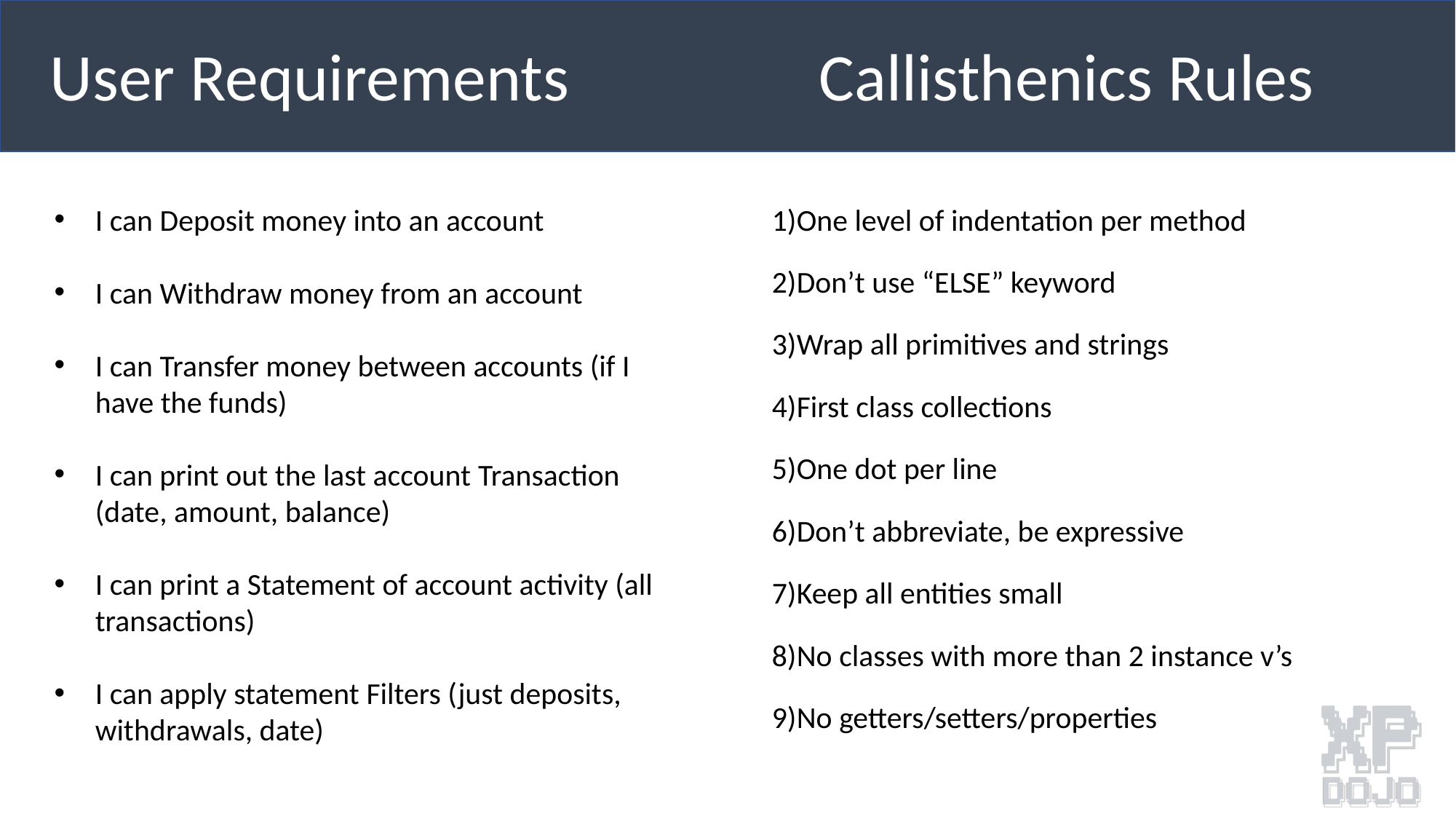

User Requirements
Callisthenics Rules
I can Deposit money into an account

I can Withdraw money from an account

I can Transfer money between accounts (if I have the funds)

I can print out the last account Transaction (date, amount, balance)

I can print a Statement of account activity (all transactions)

I can apply statement Filters (just deposits, withdrawals, date)
One level of indentation per method
Don’t use “ELSE” keyword
Wrap all primitives and strings
First class collections
One dot per line
Don’t abbreviate, be expressive
Keep all entities small
No classes with more than 2 instance v’s
No getters/setters/properties